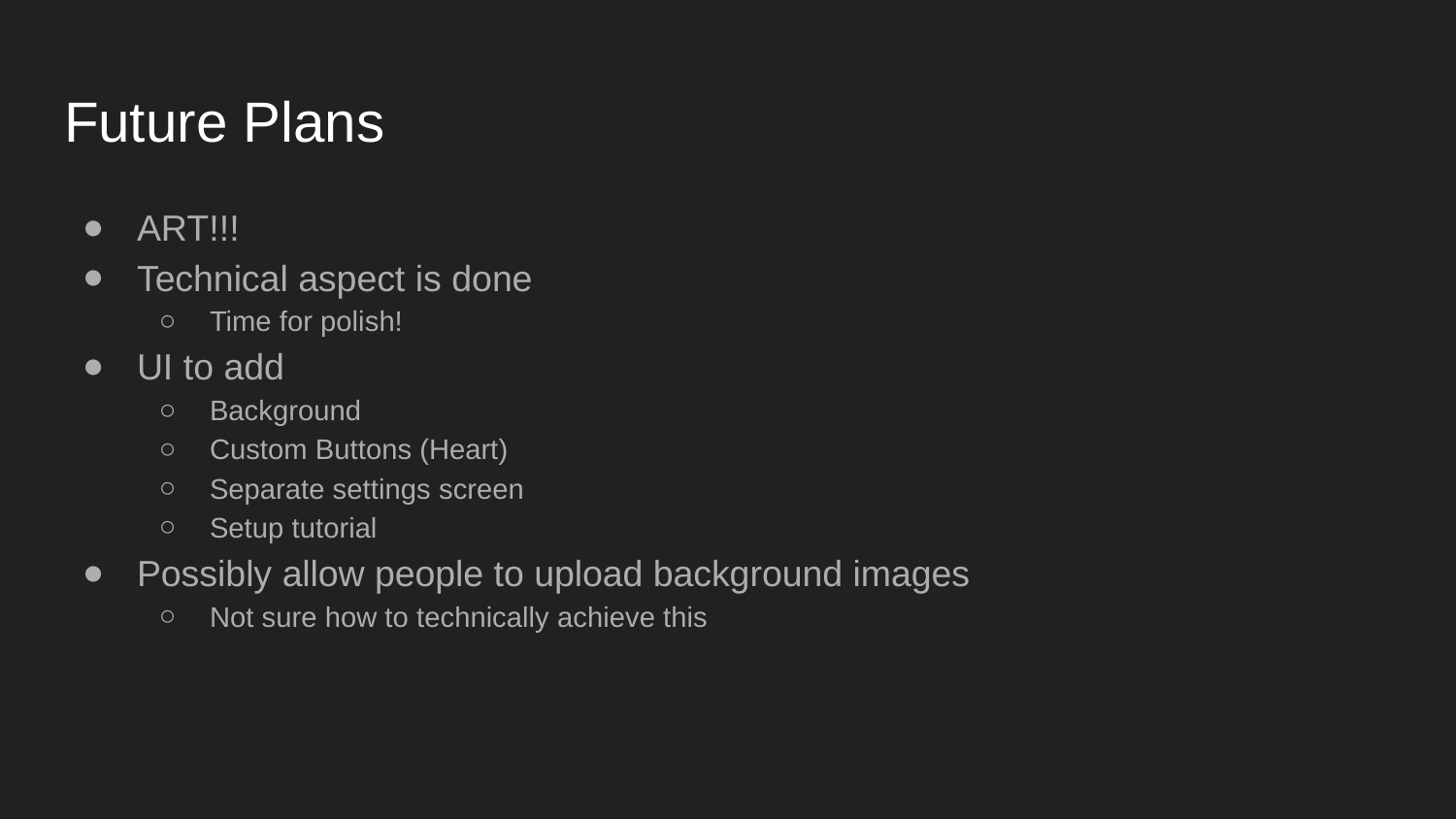

# Future Plans
ART!!!
Technical aspect is done
Time for polish!
UI to add
Background
Custom Buttons (Heart)
Separate settings screen
Setup tutorial
Possibly allow people to upload background images
Not sure how to technically achieve this